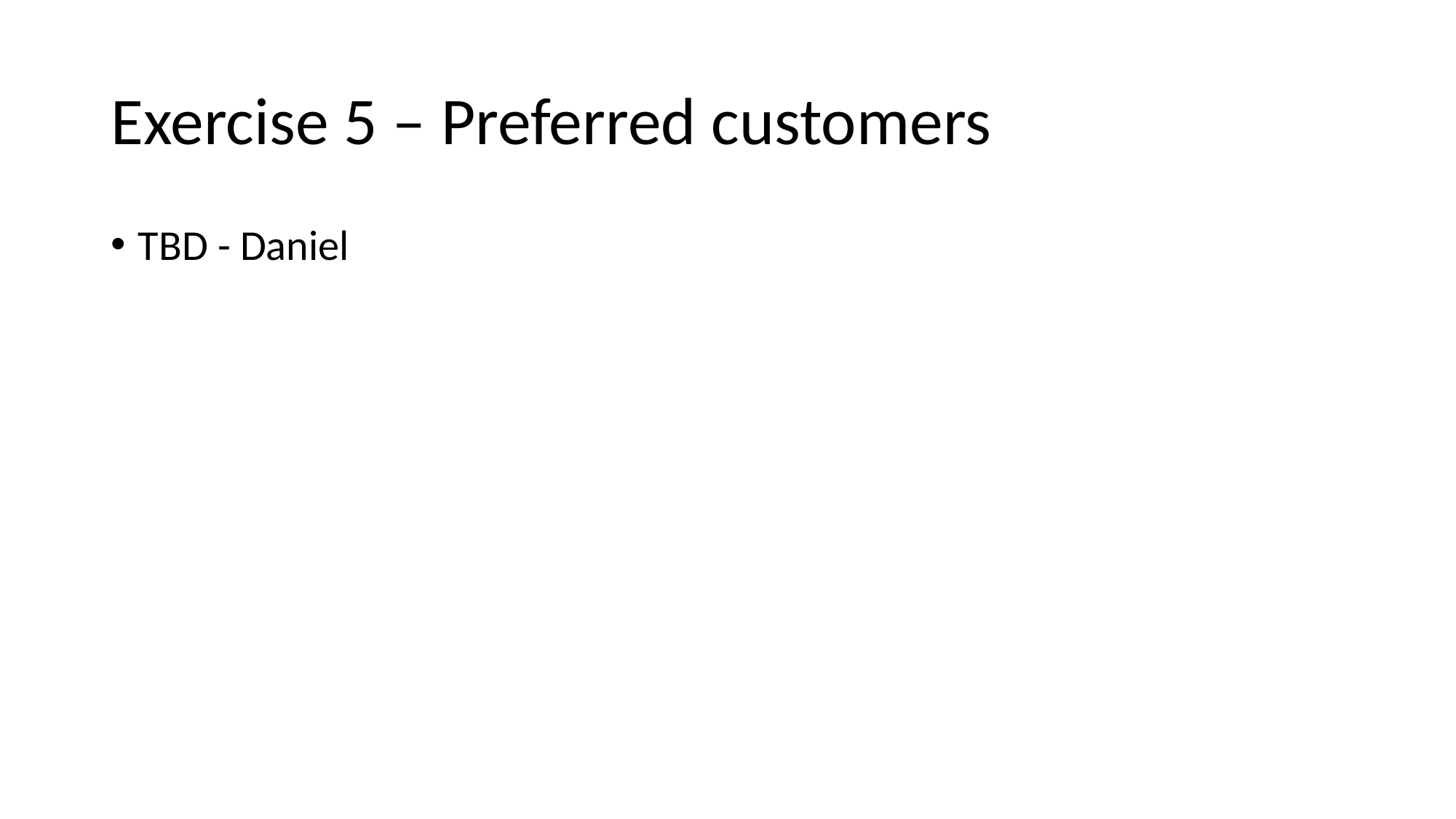

# Exercise 5 – Preferred customers
TBD - Daniel